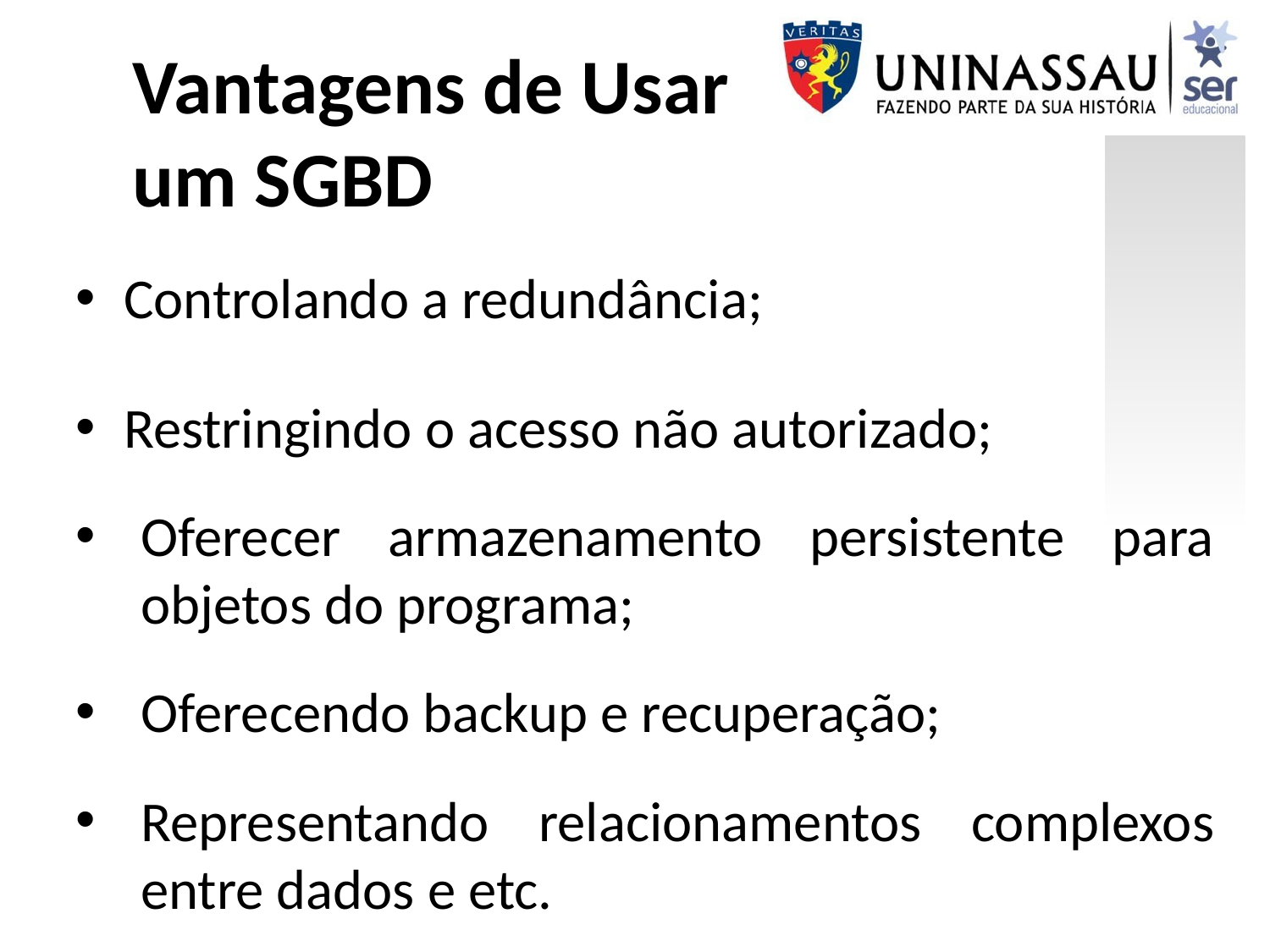

# Vantagens de Usar um SGBD
Controlando a redundância;

Restringindo o acesso não autorizado;

Oferecer armazenamento persistente para objetos do programa;

Oferecendo backup e recuperação;

Representando relacionamentos complexos entre dados e etc.